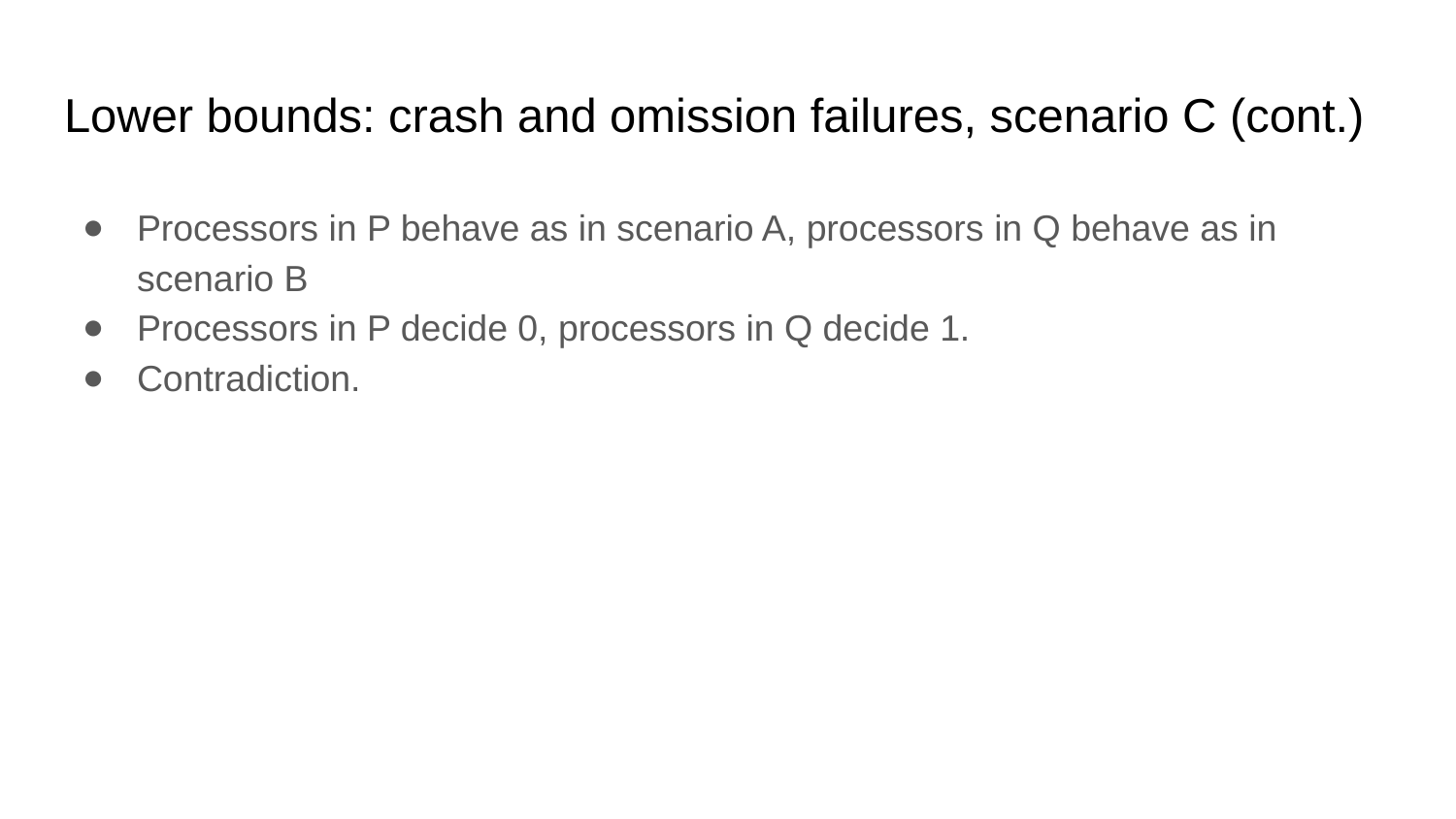

# Lower bounds: crash and omission failures, scenario C (cont.)

Processors in P behave as in scenario A, processors in Q behave as in scenario B
Processors in P decide 0, processors in Q decide 1.
Contradiction.